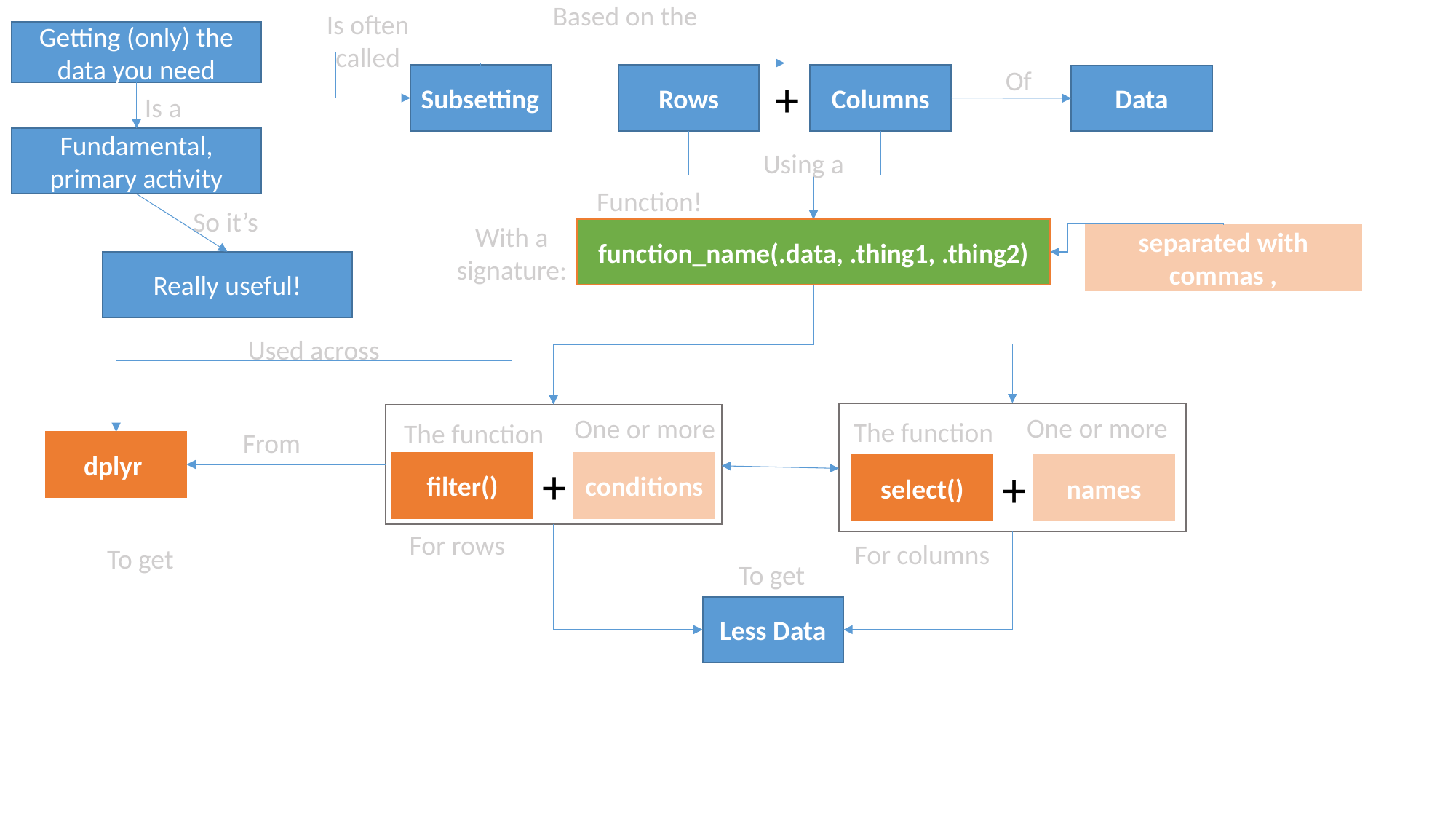

Based on the
Is often called
Getting (only) the data you need
Of
+
Rows
Columns
Subsetting
Data
Is a
Fundamental, primary activity
Using a
Function!
So it’s
With a signature:
Using a
function_name(.data, .thing1, .thing2)
separated with commas ,
Really useful!
Used across

One or more
One or more
The function
The function
From
dplyr
+
filter()
conditions
+
select()
names
For rows
For columns
To get
To get
Less Data